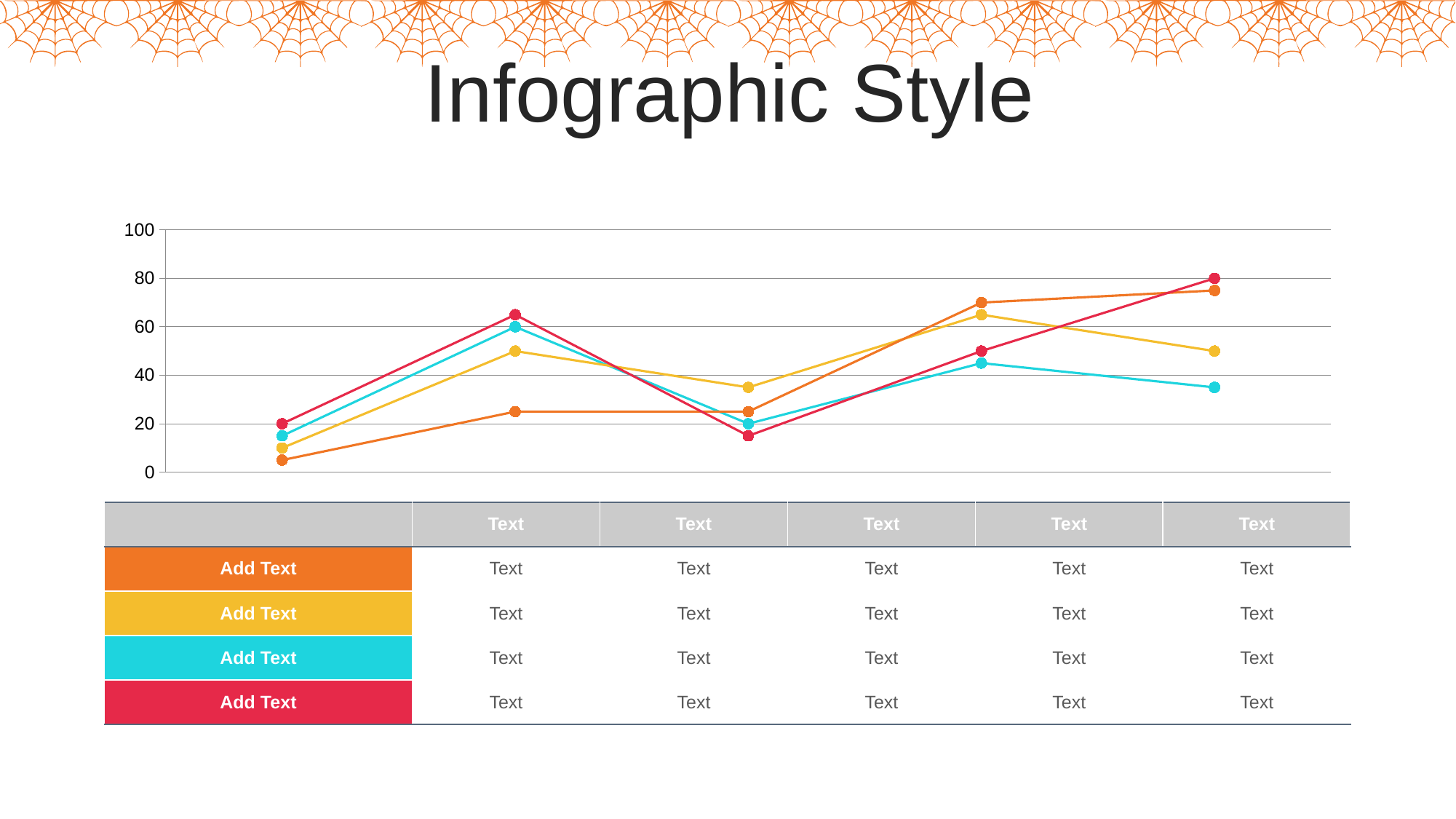

Infographic Style

### Chart

| Category | Series 1 | Series 2 | Series 3 | Series 4 |
|---|---|---|---|---|
| Category 1 | 15.0 | 10.0 | 5.0 | 20.0 |
| Category 2 | 60.0 | 50.0 | 25.0 | 65.0 |
| Category 3 | 20.0 | 35.0 | 25.0 | 15.0 |
| Category 4 | 45.0 | 65.0 | 70.0 | 50.0 |
| Categor 5 | 35.0 | 50.0 | 75.0 | 80.0 |
|  | Text | Text | Text | Text | Text |
| --- | --- | --- | --- | --- | --- |
| Add Text | Text | Text | Text | Text | Text |
| Add Text | Text | Text | Text | Text | Text |
| Add Text | Text | Text | Text | Text | Text |
| Add Text | Text | Text | Text | Text | Text |